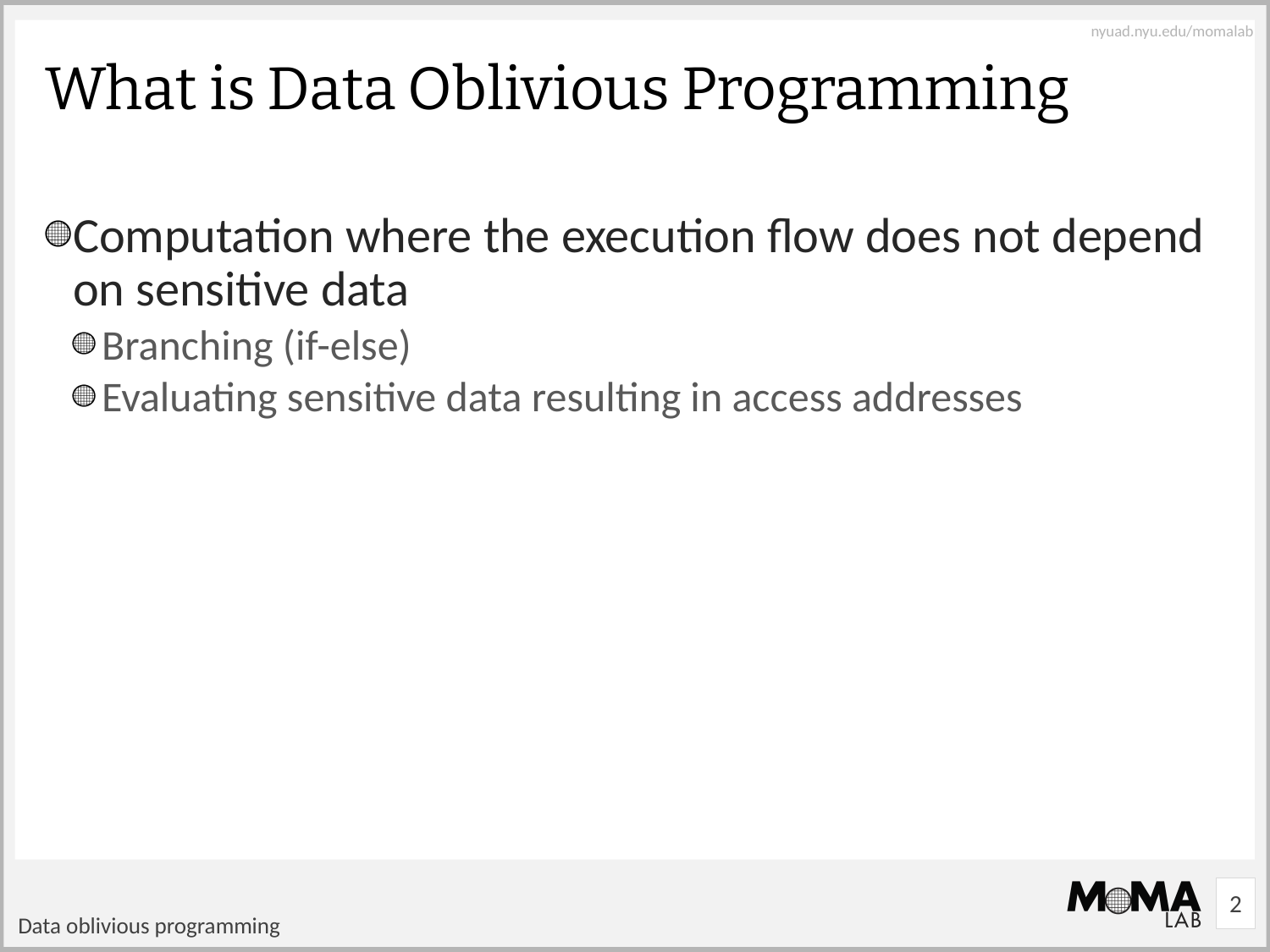

# What is Data Oblivious Programming

Computation where the execution flow does not depend on sensitive data
Branching (if-else)
Evaluating sensitive data resulting in access addresses
2
Data oblivious programming